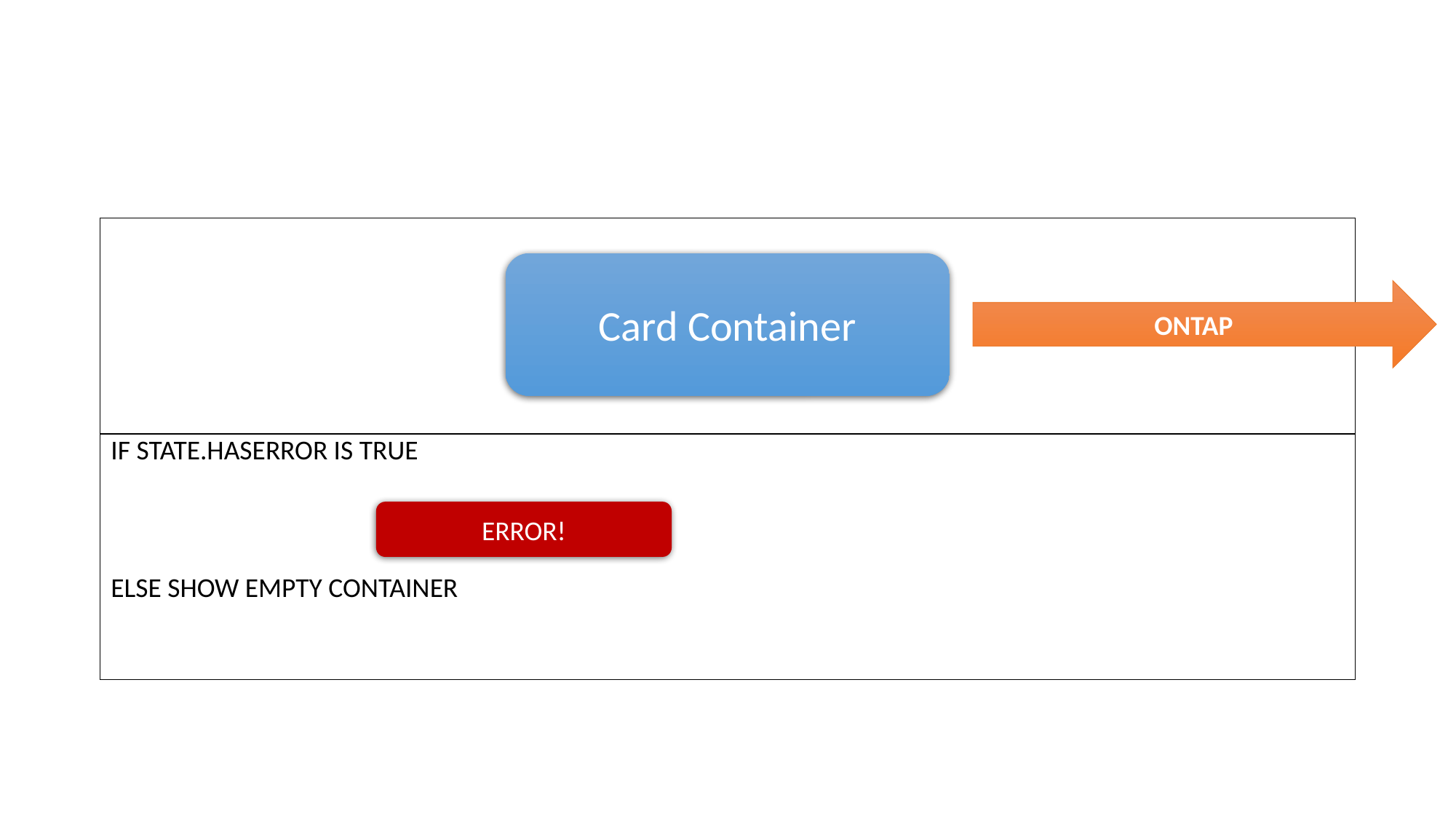

|  |
| --- |
| IF STATE.HASERROR IS TRUE ELSE SHOW EMPTY CONTAINER |

ONTAP
Card Container
ERROR!